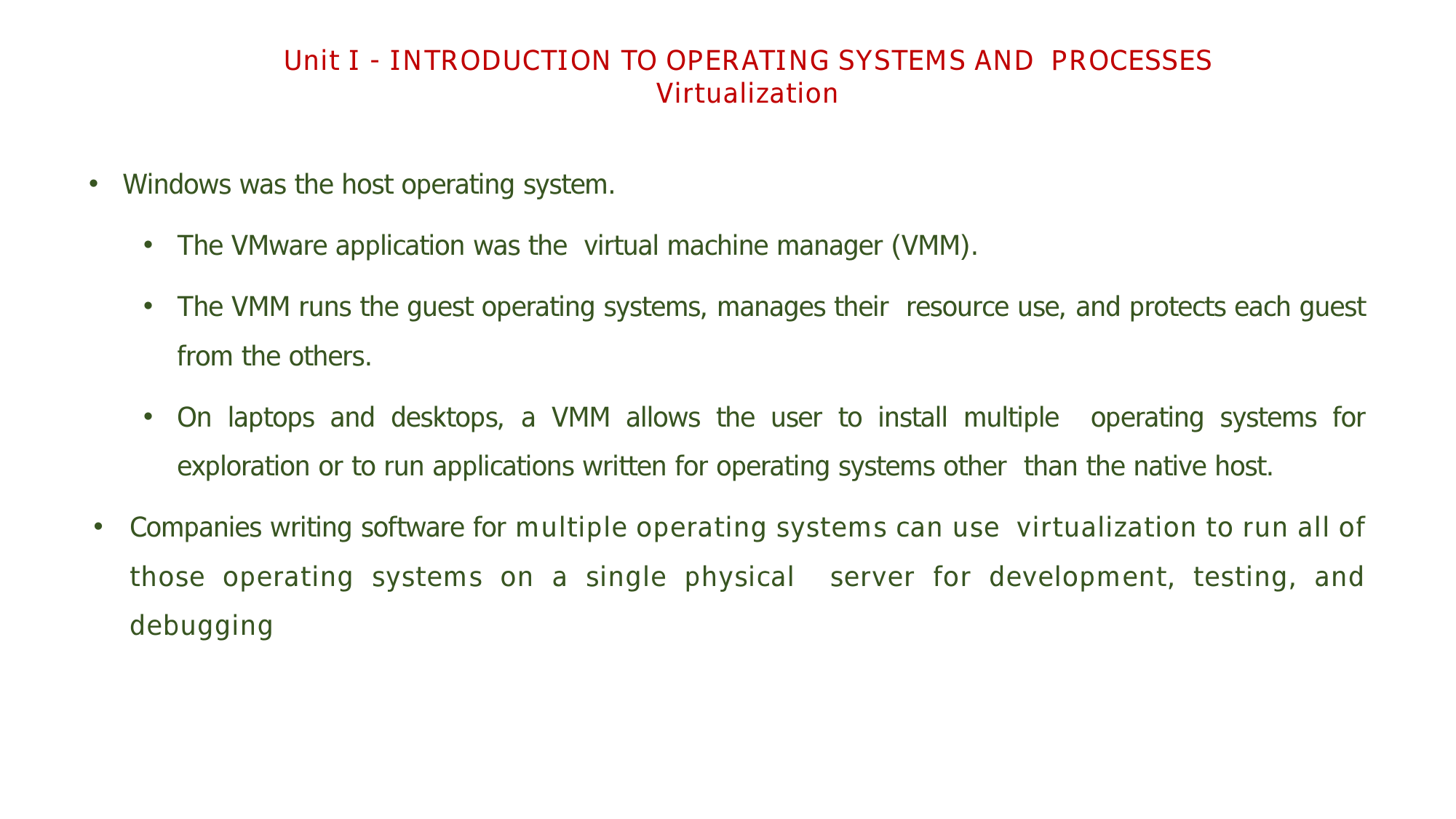

Unit I - INTRODUCTION TO OPERATING SYSTEMS AND  PROCESSES
Virtualization
Windows was the host operating system.
The VMware application was the  virtual machine manager (VMM).
The VMM runs the guest operating systems, manages their  resource use, and protects each guest from the others.
On laptops and desktops, a VMM allows the user to install multiple  operating systems for exploration or to run applications written for operating systems other  than the native host.
Companies writing software for multiple operating systems can use  virtualization to run all of those operating systems on a single physical  server for development, testing, and debugging